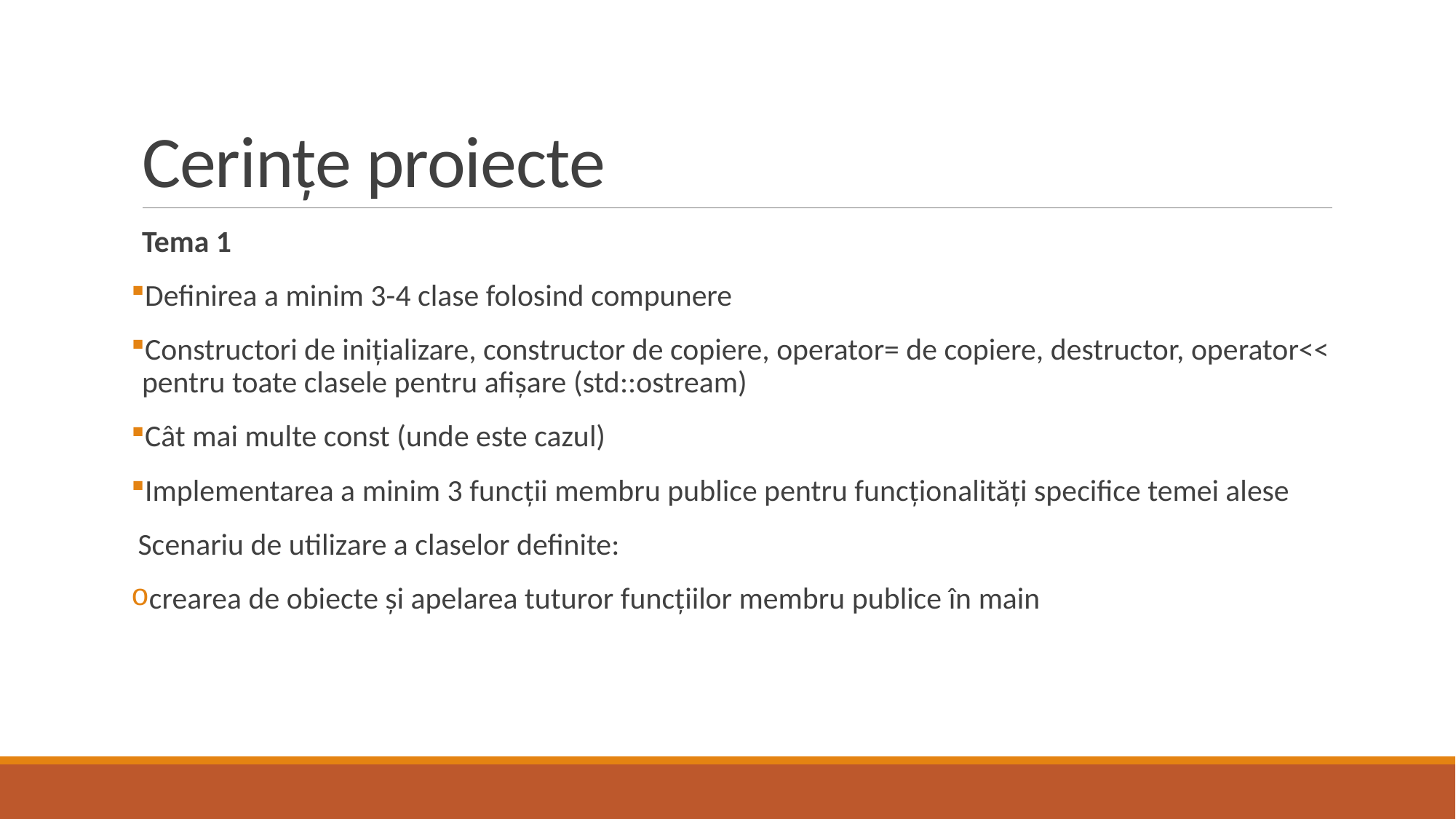

# Cerințe proiecte
Tema 1
Definirea a minim 3-4 clase folosind compunere
Constructori de inițializare, constructor de copiere, operator= de copiere, destructor, operator<< pentru toate clasele pentru afișare (std::ostream)
Cât mai multe const (unde este cazul)
Implementarea a minim 3 funcții membru publice pentru funcționalități specifice temei alese
 Scenariu de utilizare a claselor definite:
crearea de obiecte și apelarea tuturor funcțiilor membru publice în main